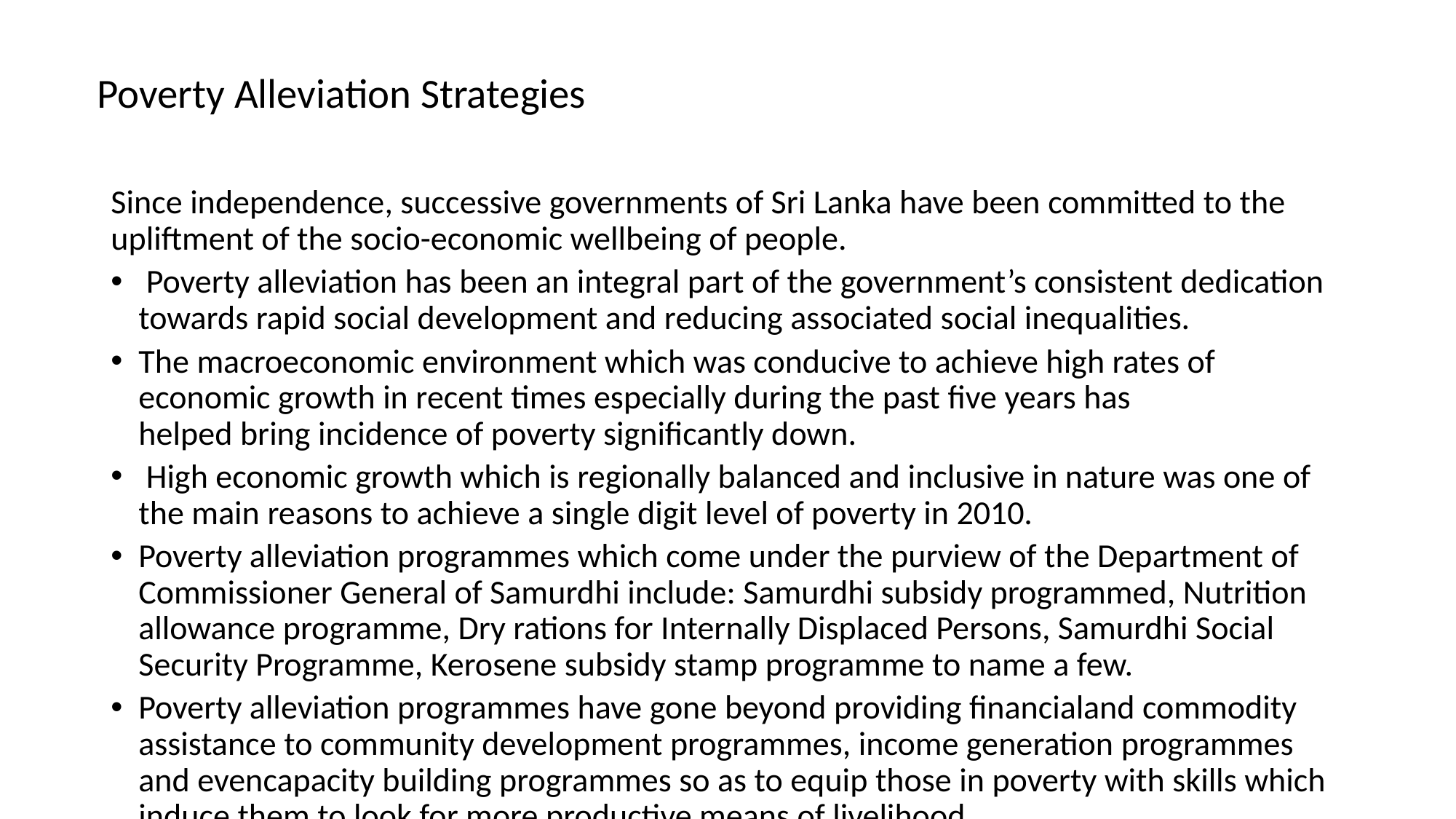

# Poverty Alleviation Strategies
Since independence, successive governments of Sri Lanka have been committed to the upliftment of the socio-economic wellbeing of people.
 Poverty alleviation has been an integral part of the government’s consistent dedication towards rapid social development and reducing associated social inequalities.
The macroeconomic environment which was conducive to achieve high rates of economic growth in recent times especially during the past five years has
helped bring incidence of poverty significantly down.
 High economic growth which is regionally balanced and inclusive in nature was one of the main reasons to achieve a single digit level of poverty in 2010.
Poverty alleviation programmes which come under the purview of the Department of Commissioner General of Samurdhi include: Samurdhi subsidy programmed, Nutrition allowance programme, Dry rations for Internally Displaced Persons, Samurdhi Social Security Programme, Kerosene subsidy stamp programme to name a few.
Poverty alleviation programmes have gone beyond providing financialand commodity assistance to community development programmes, income generation programmes and evencapacity building programmes so as to equip those in poverty with skills which induce them to look for more productive means of livelihood.